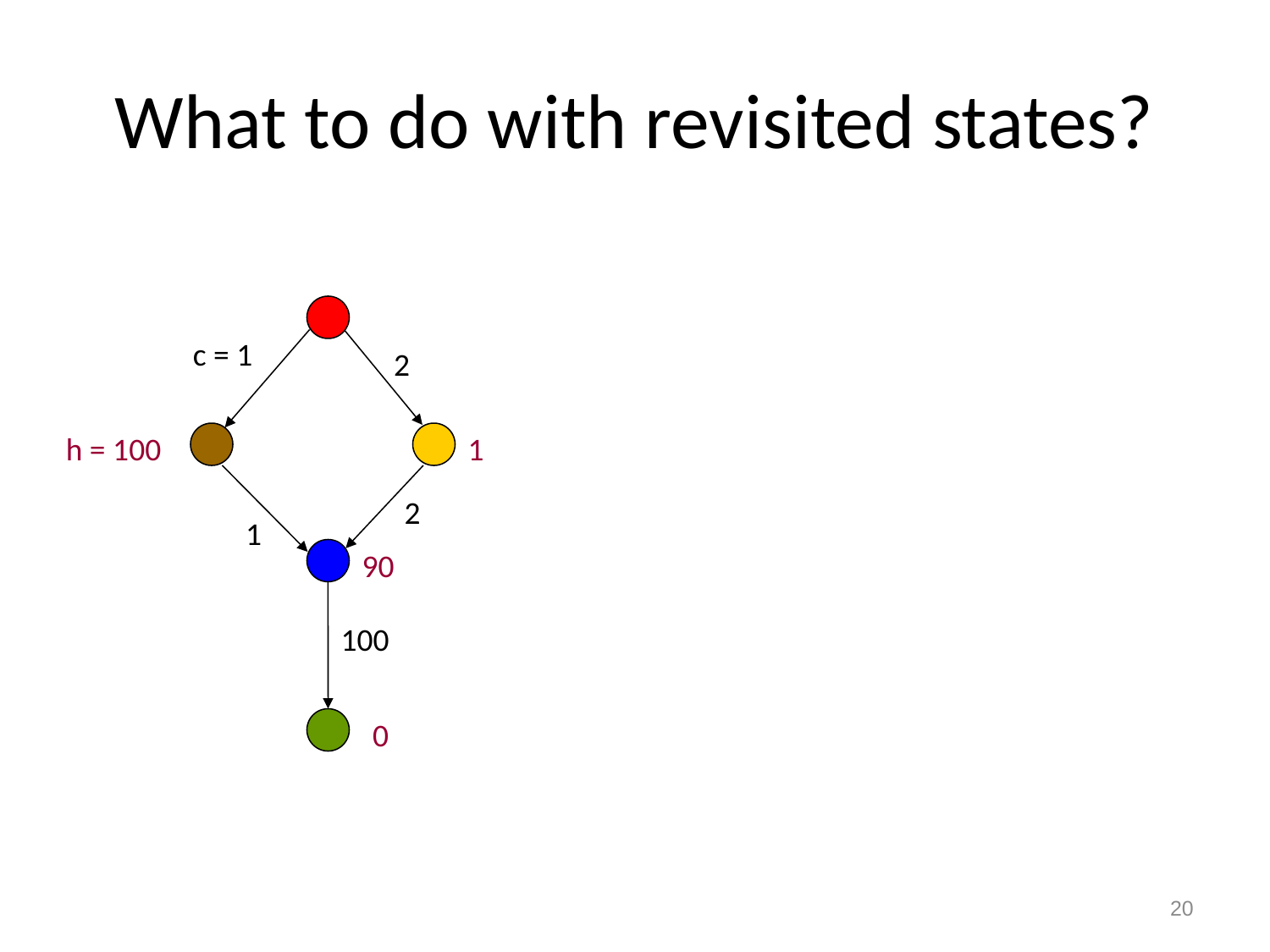

# What to do with revisited states?

c = 1

2
h = 100

1

2
1

90

100

0
20